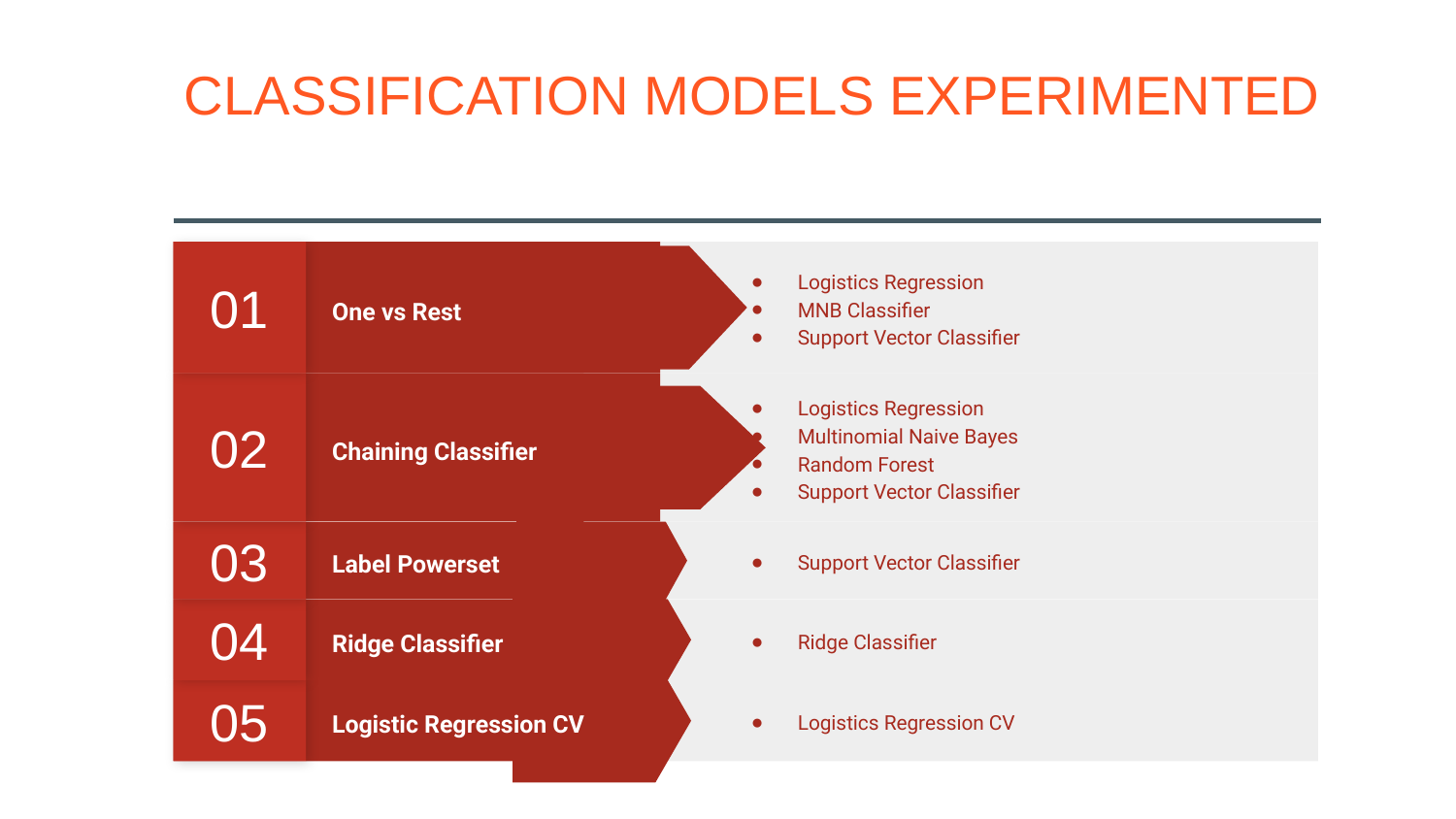

# CLASSIFICATION MODELS EXPERIMENTED

01

Logistics Regression
MNB Classifier
Support Vector Classifier
One vs Rest

02

Logistics Regression
Multinomial Naive Bayes
Random Forest
Support Vector Classifier
Chaining Classifier

03

Support Vector Classifier
Label Powerset

04

Ridge Classifier
Ridge Classifier

05

Logistics Regression CV
Logistic Regression CV